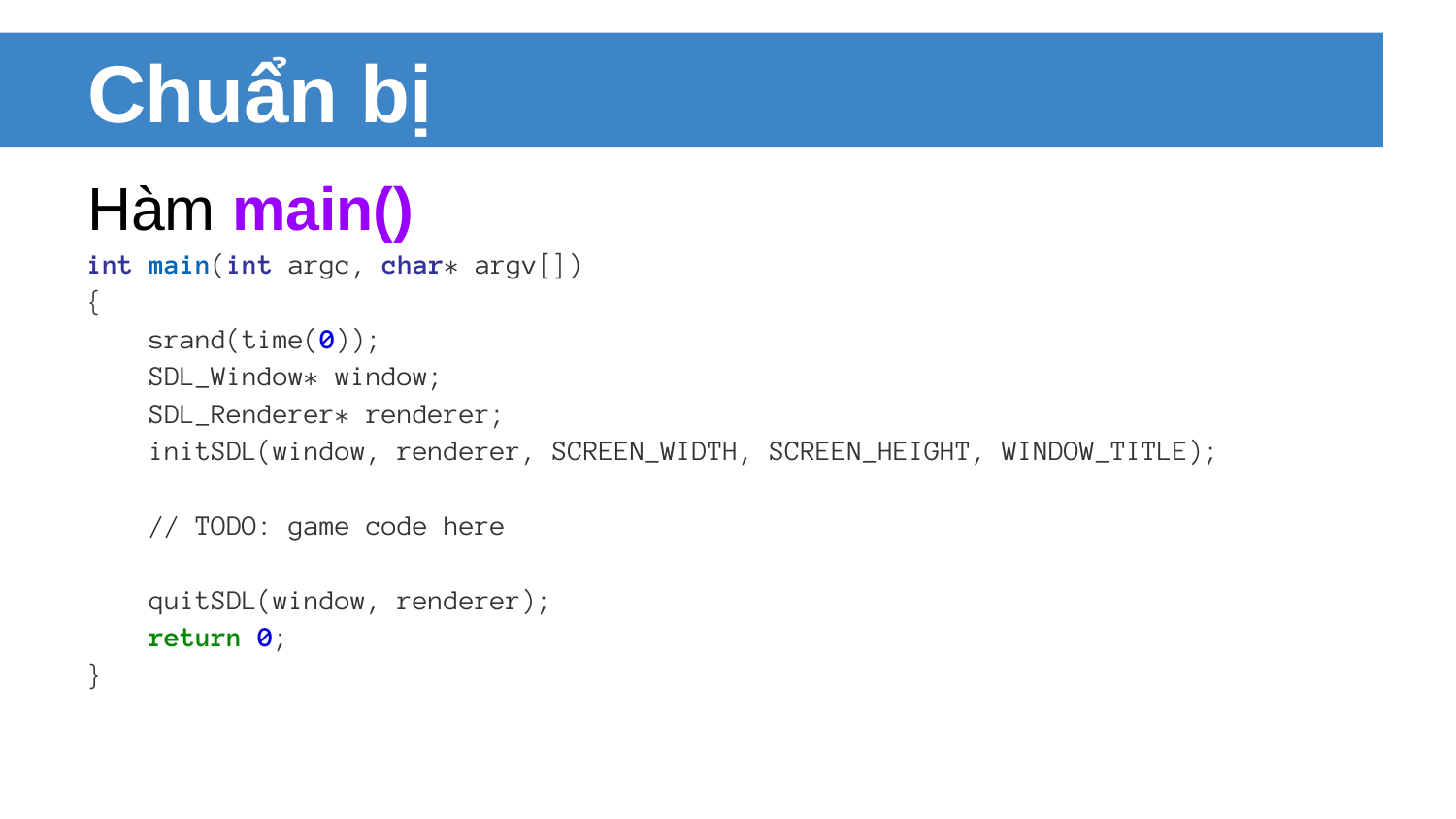

# Chuẩn bị
Hàm main()
int main(int argc, char* argv[])
{
    srand(time(0));
    SDL_Window* window;
    SDL_Renderer* renderer;
    initSDL(window, renderer, SCREEN_WIDTH, SCREEN_HEIGHT, WINDOW_TITLE);

    // TODO: game code here
    quitSDL(window, renderer);
    return 0;
}